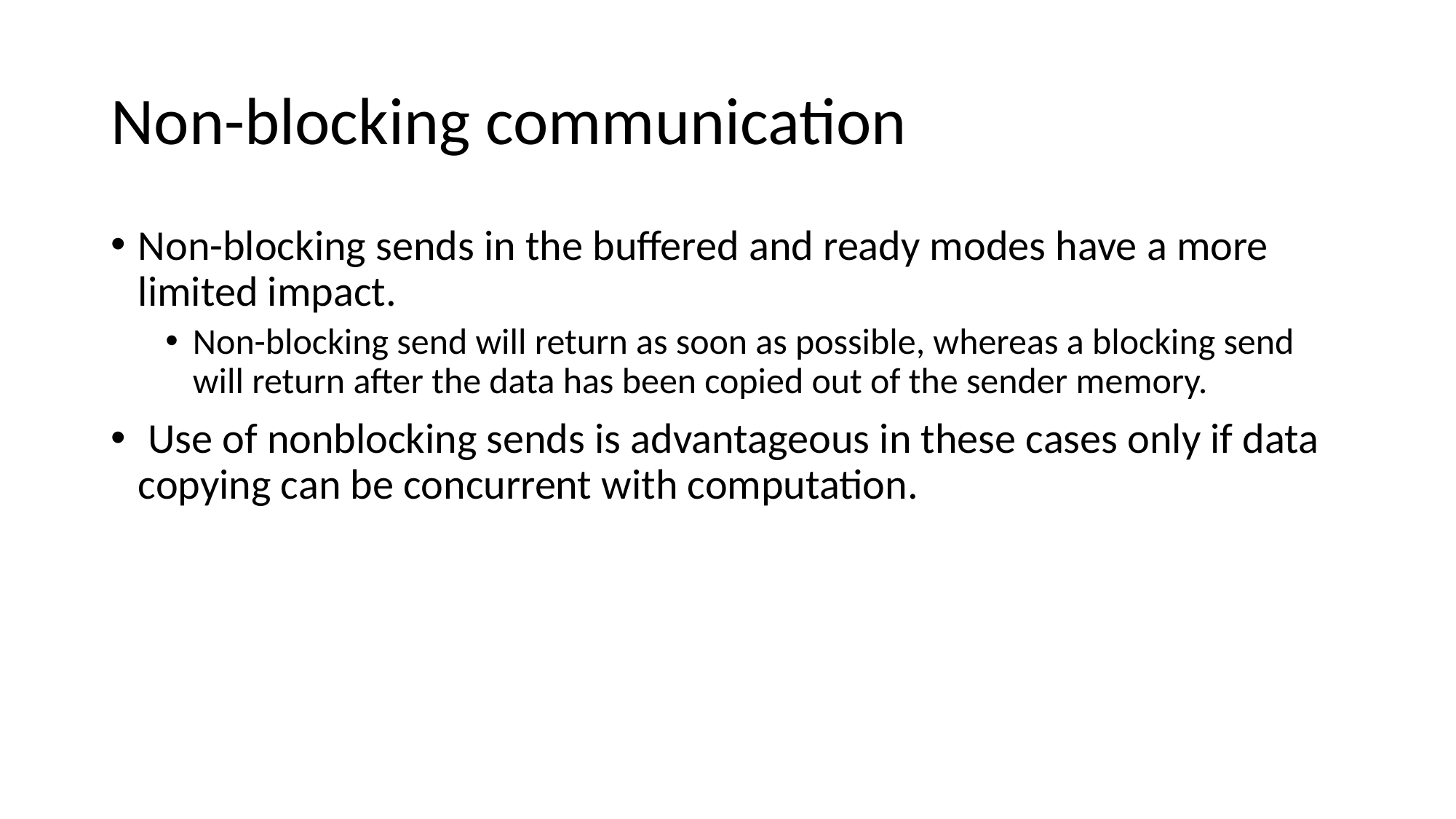

# Non-blocking communication
Non-blocking sends in the buffered and ready modes have a more limited impact.
Non-blocking send will return as soon as possible, whereas a blocking send will return after the data has been copied out of the sender memory.
 Use of nonblocking sends is advantageous in these cases only if data copying can be concurrent with computation.